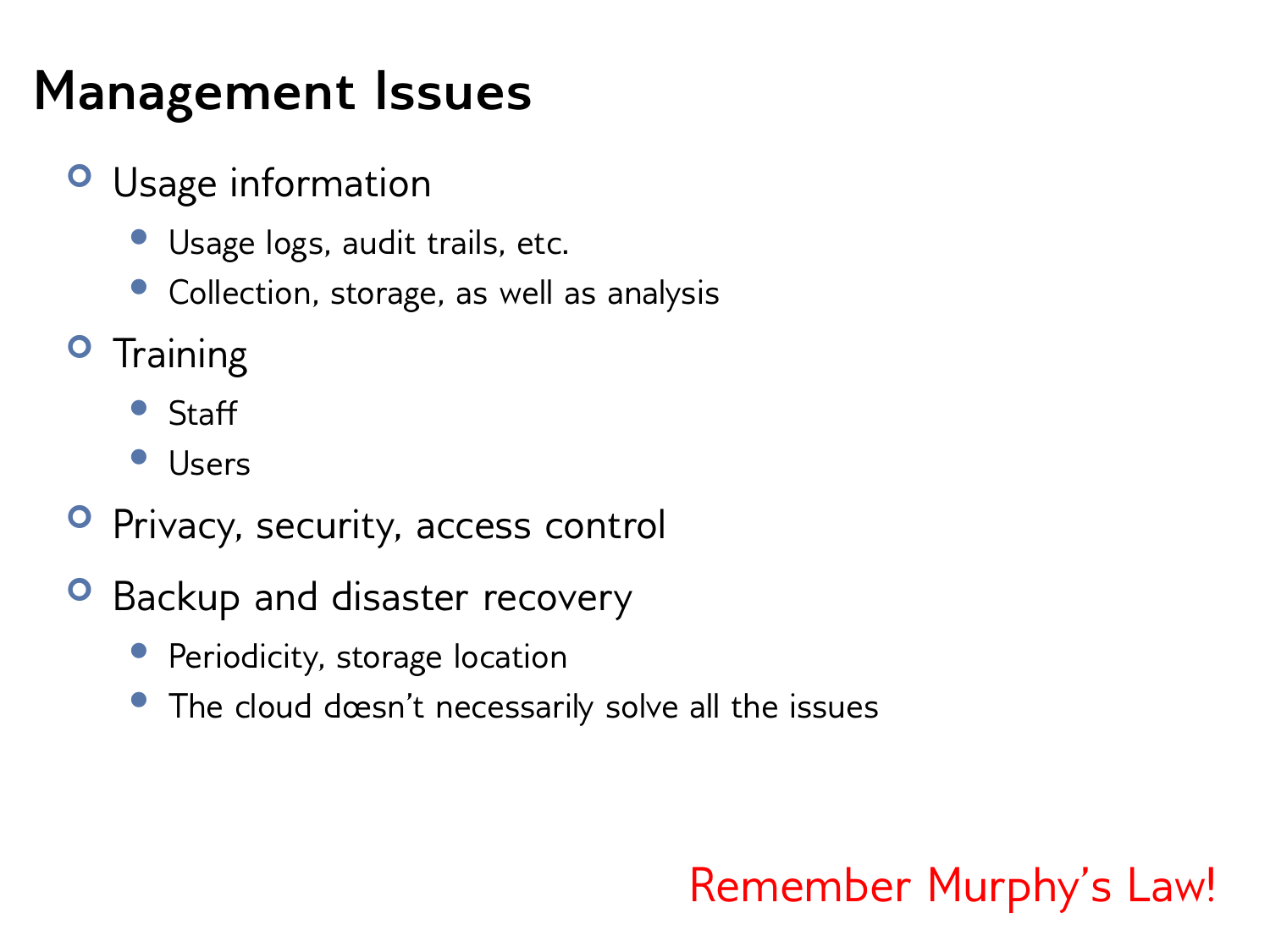

# Management Issues
Usage information
Usage logs, audit trails, etc.
Collection, storage, as well as analysis
Training
Staff
Users
Privacy, security, access control
Backup and disaster recovery
Periodicity, storage location
The cloud doesn’t necessarily solve all the issues
Remember Murphy’s Law!